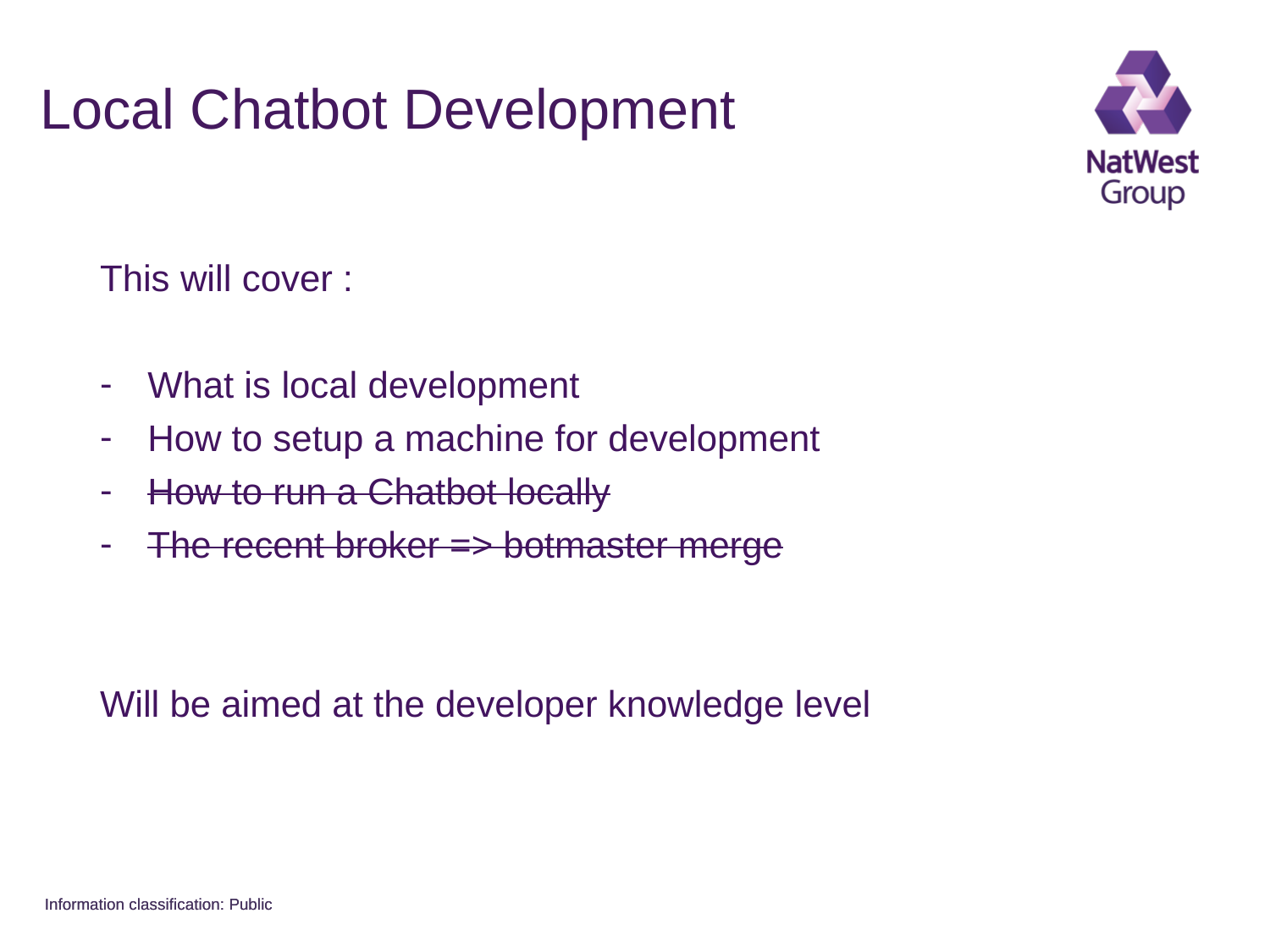

FOR INTERNAL USE ONLY
# Local Chatbot Development
This will cover :

What is local development
How to setup a machine for development
How to run a Chatbot locally
The recent broker => botmaster merge

Will be aimed at the developer knowledge level
Information classiﬁcation: Public